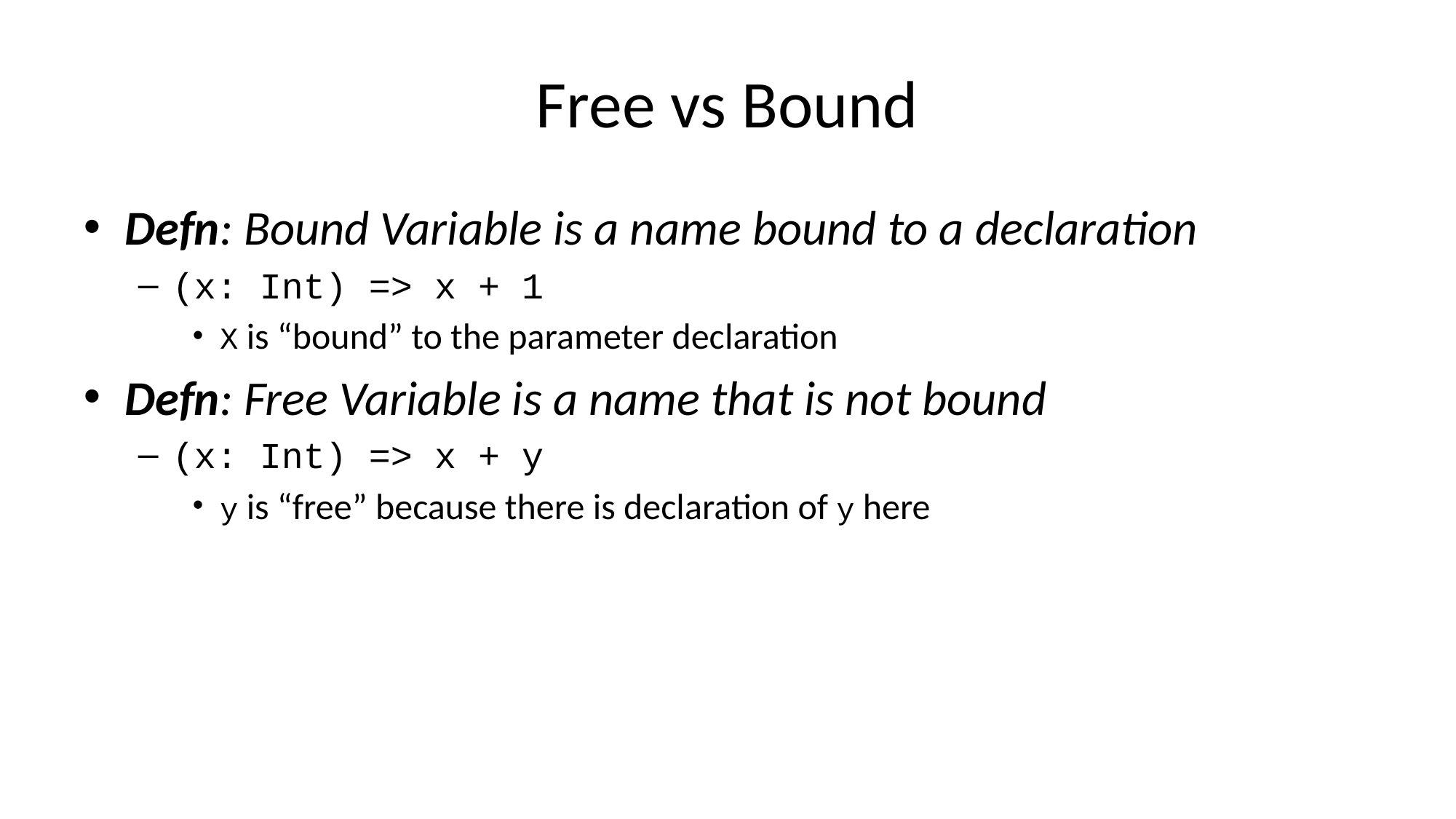

# Free vs Bound
Defn: Bound Variable is a name bound to a declaration
(x: Int) => x + 1
X is “bound” to the parameter declaration
Defn: Free Variable is a name that is not bound
(x: Int) => x + y
y is “free” because there is declaration of y here